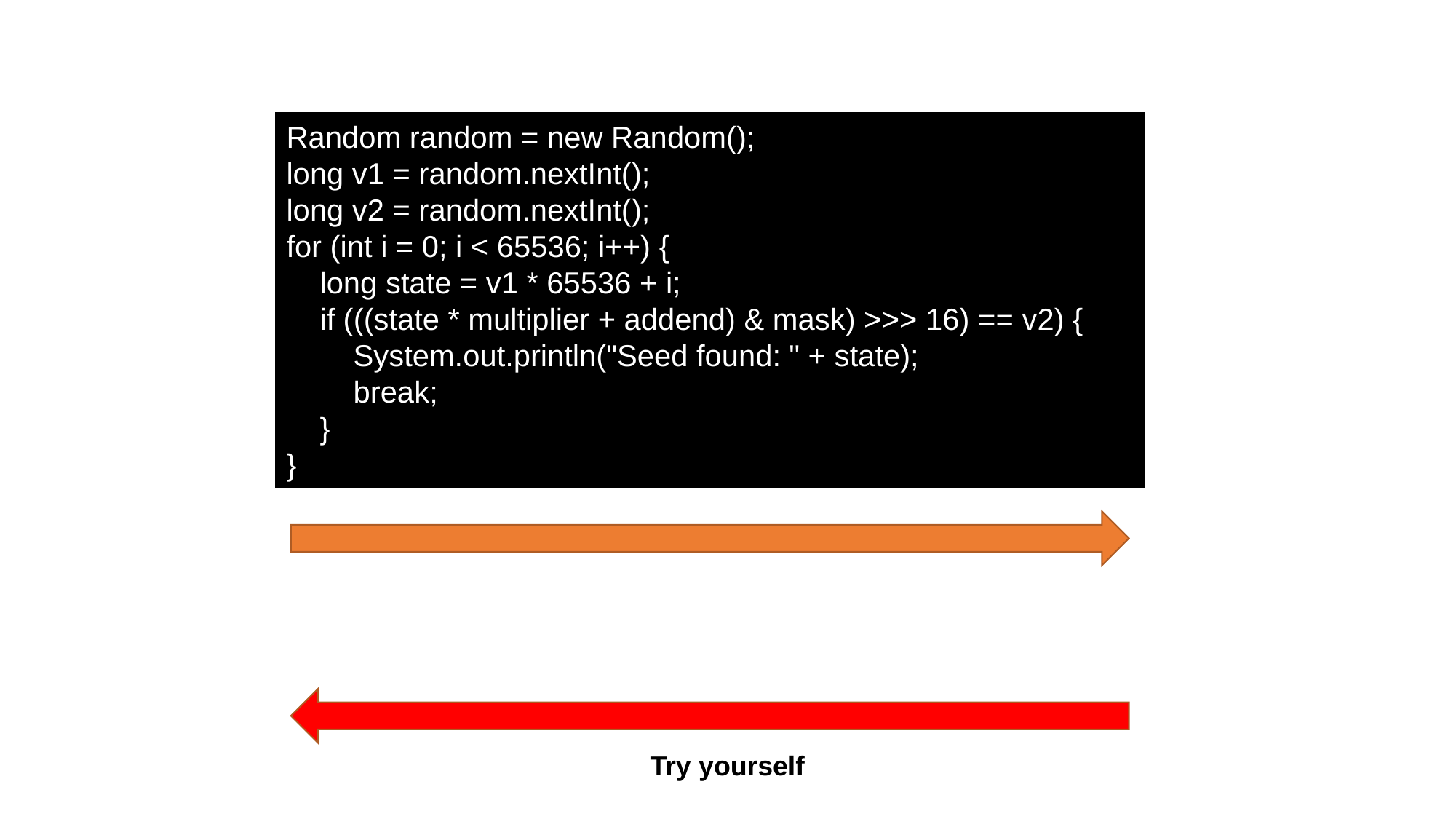

Random random = new Random();
long v1 = random.nextInt();
long v2 = random.nextInt();
for (int i = 0; i < 65536; i++) {
    long state = v1 * 65536 + i;
    if (((state * multiplier + addend) & mask) >>> 16) == v2) {
        System.out.println("Seed found: " + state);
        break;
    }
}

Try yourself